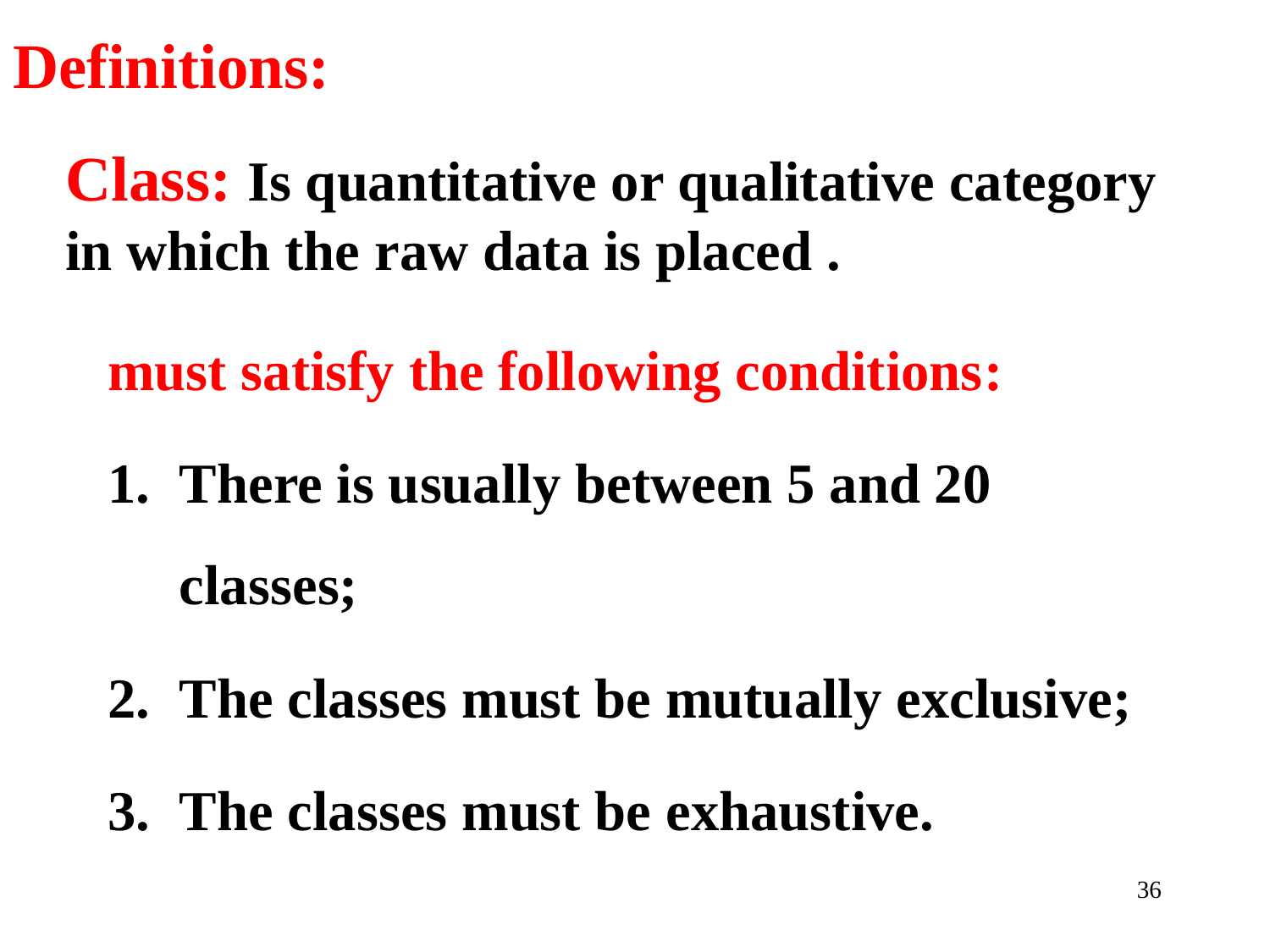

Definitions:
# Class: Is quantitative or qualitative category in which the raw data is placed .
must satisfy the following conditions:
There is usually between 5 and 20 classes;
The classes must be mutually exclusive;
The classes must be exhaustive.
36